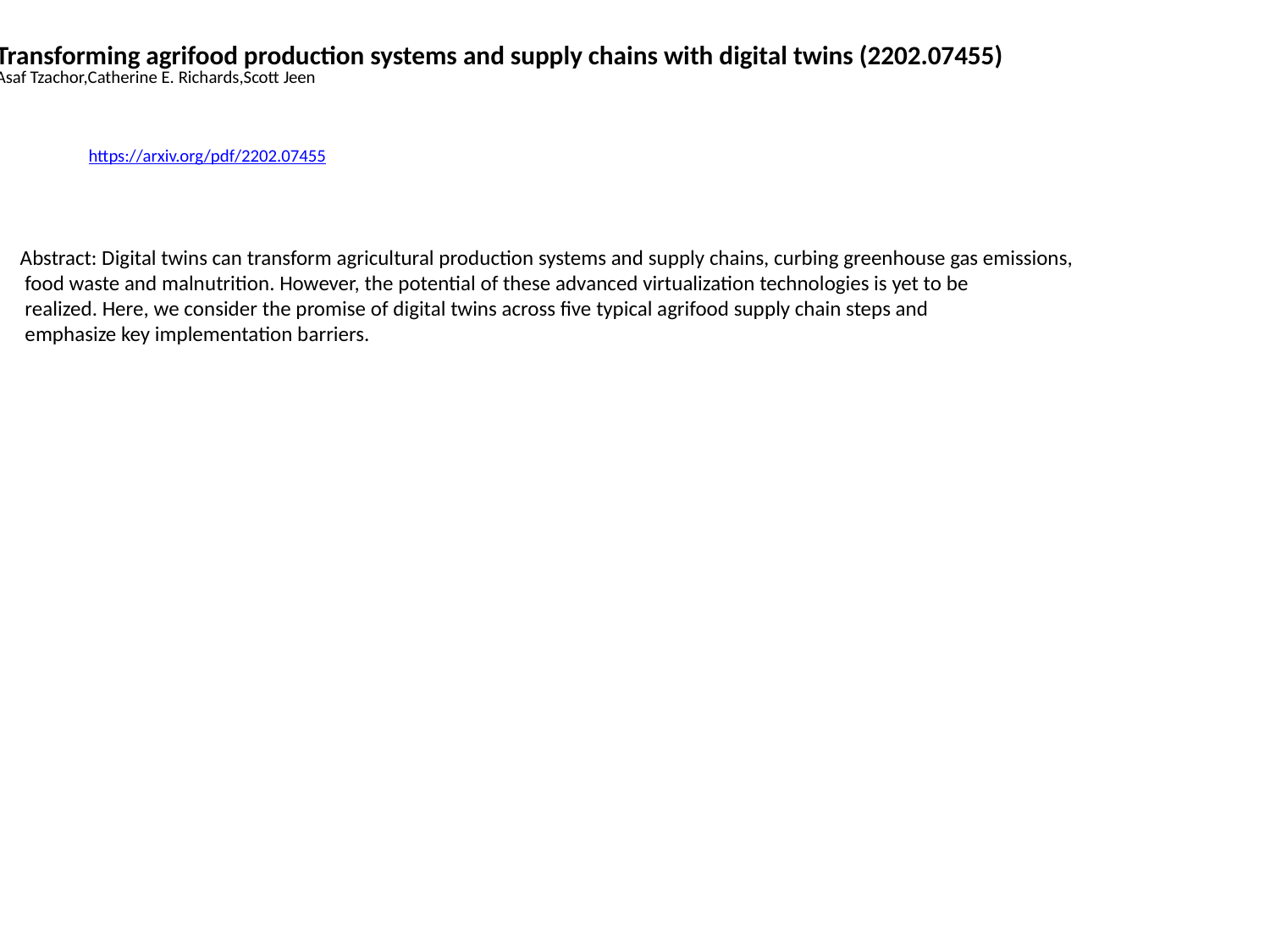

Transforming agrifood production systems and supply chains with digital twins (2202.07455)
Asaf Tzachor,Catherine E. Richards,Scott Jeen

https://arxiv.org/pdf/2202.07455

Abstract: Digital twins can transform agricultural production systems and supply chains, curbing greenhouse gas emissions,
 food waste and malnutrition. However, the potential of these advanced virtualization technologies is yet to be
 realized. Here, we consider the promise of digital twins across five typical agrifood supply chain steps and
 emphasize key implementation barriers.